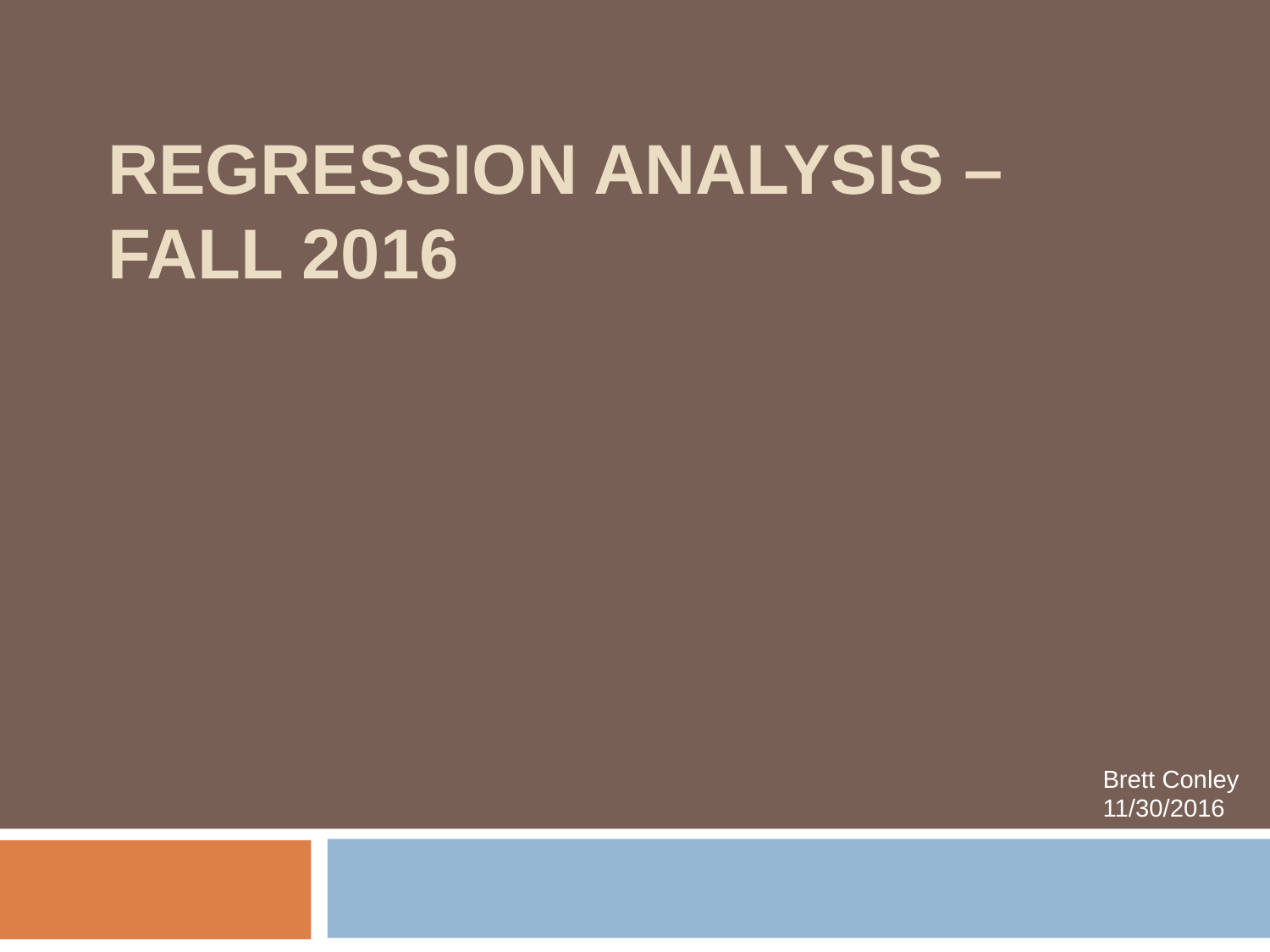

# REGRESSION ANALYSIS – FALL 2016
Brett Conley
11/30/2016